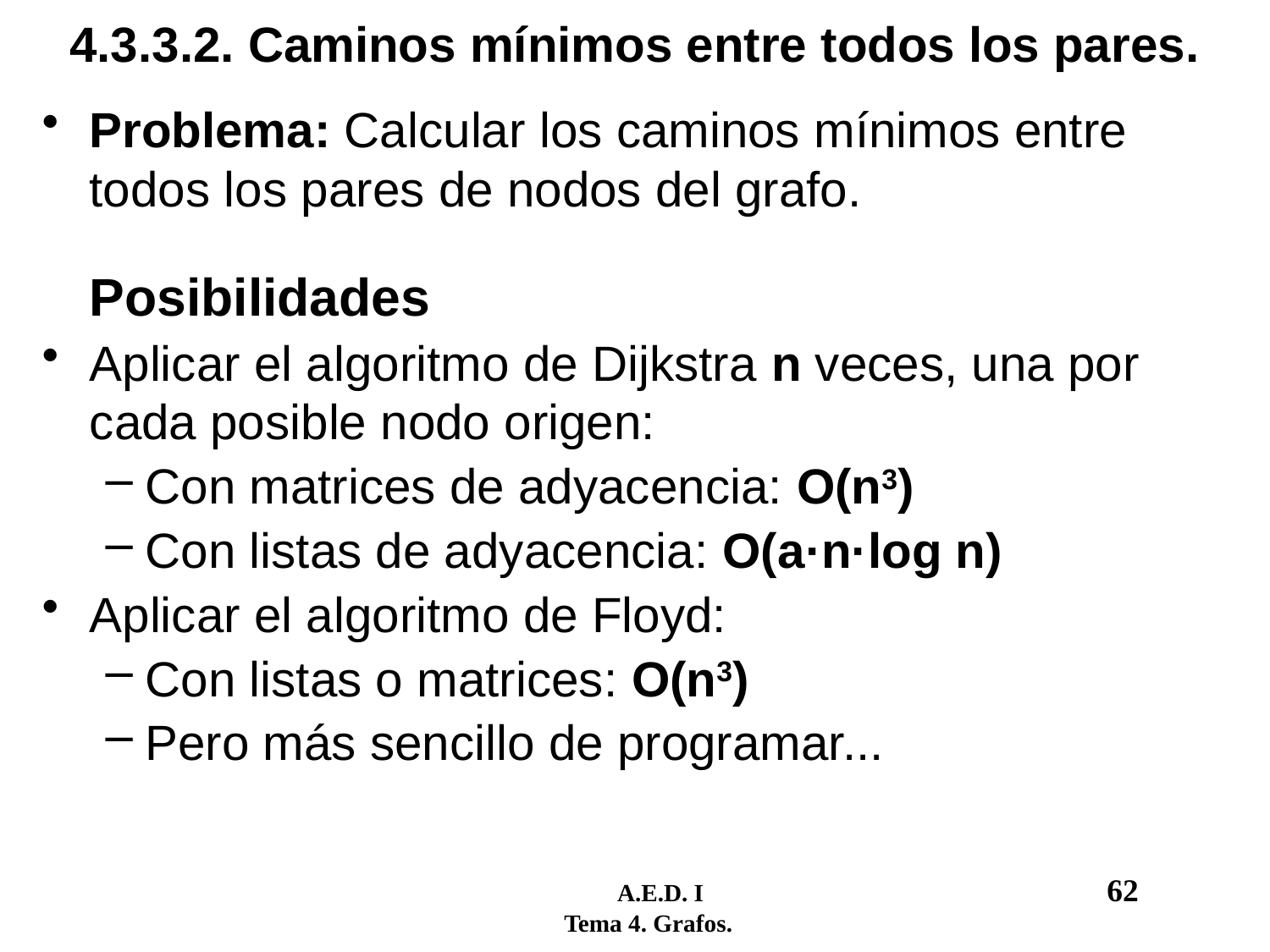

# 4.3.3.2. Caminos mínimos entre todos los pares.
Problema: Calcular los caminos mínimos entre todos los pares de nodos del grafo.

	Posibilidades
Aplicar el algoritmo de Dijkstra n veces, una por cada posible nodo origen:
Con matrices de adyacencia: O(n3)
Con listas de adyacencia: O(a·n·log n)
Aplicar el algoritmo de Floyd:
Con listas o matrices: O(n3)
Pero más sencillo de programar...
	   A.E.D. I				62
               Tema 4. Grafos.